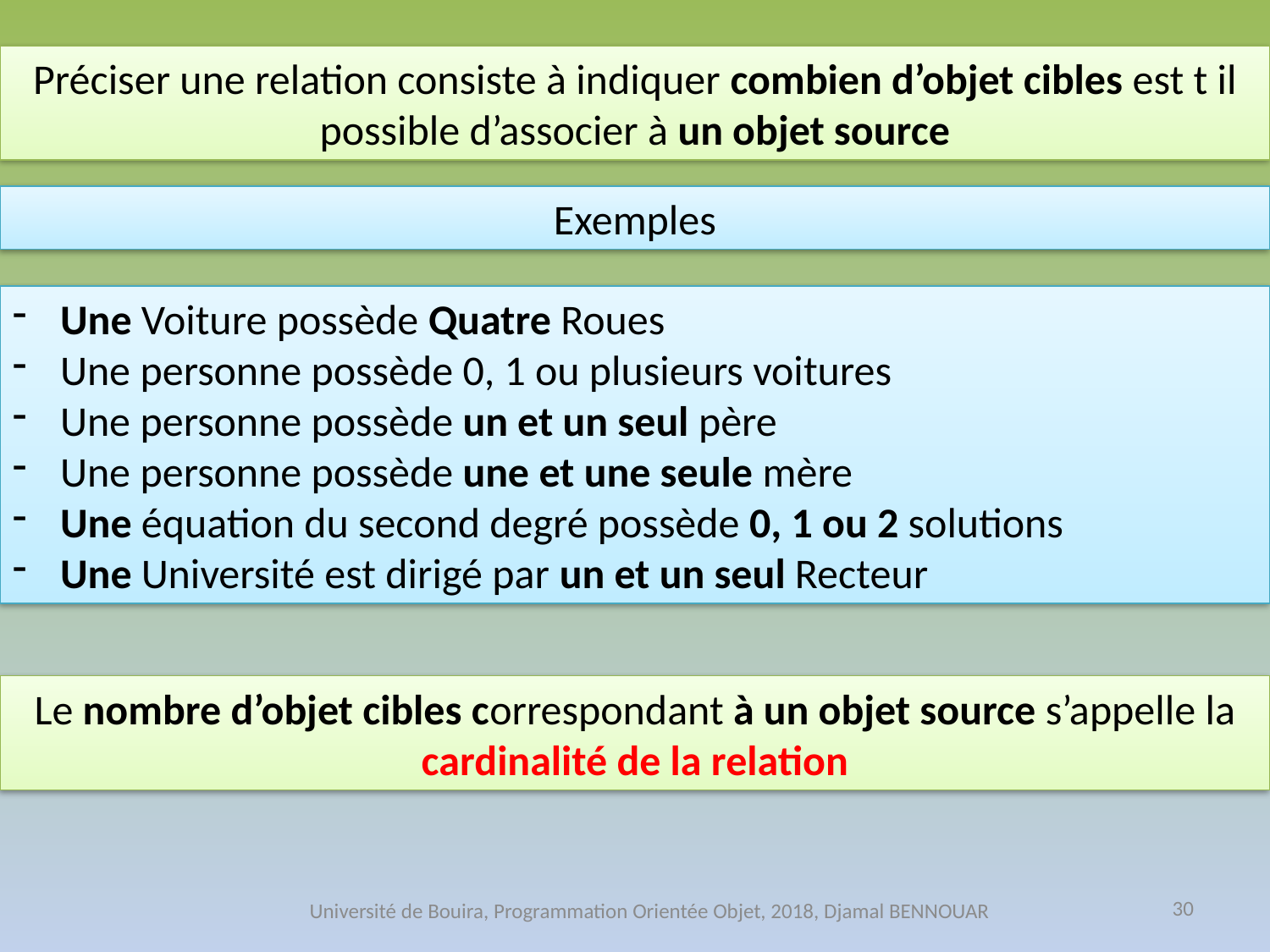

Préciser une relation consiste à indiquer combien d’objet cibles est t il possible d’associer à un objet source
Exemples
Une Voiture possède Quatre Roues
Une personne possède 0, 1 ou plusieurs voitures
Une personne possède un et un seul père
Une personne possède une et une seule mère
Une équation du second degré possède 0, 1 ou 2 solutions
Une Université est dirigé par un et un seul Recteur
Le nombre d’objet cibles correspondant à un objet source s’appelle la cardinalité de la relation
30
Université de Bouira, Programmation Orientée Objet, 2018, Djamal BENNOUAR